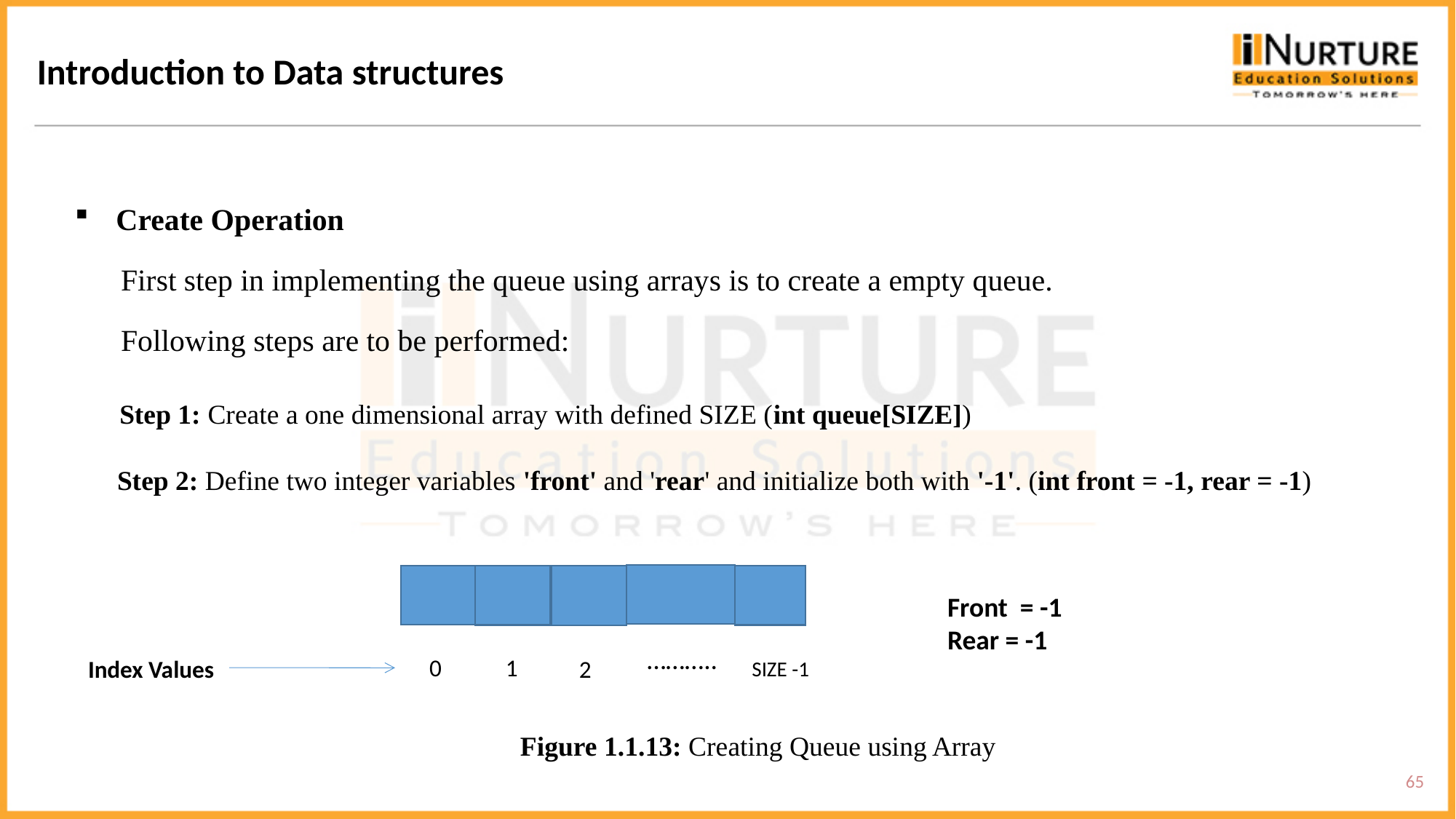

Introduction to Data structures

Create Operation
      First step in implementing the queue using arrays is to create a empty queue.
      Following steps are to be performed:

             Step 1: Create a one dimensional array with defined SIZE (int queue[SIZE])

              Step 2: Define two integer variables 'front' and 'rear' and initialize both with '-1'. (int front = -1, rear = -1)

Front  = -1
Rear = -1
………..
0
1
Index Values
2
SIZE -1
Figure 1.1.13: Creating Queue using Array
65